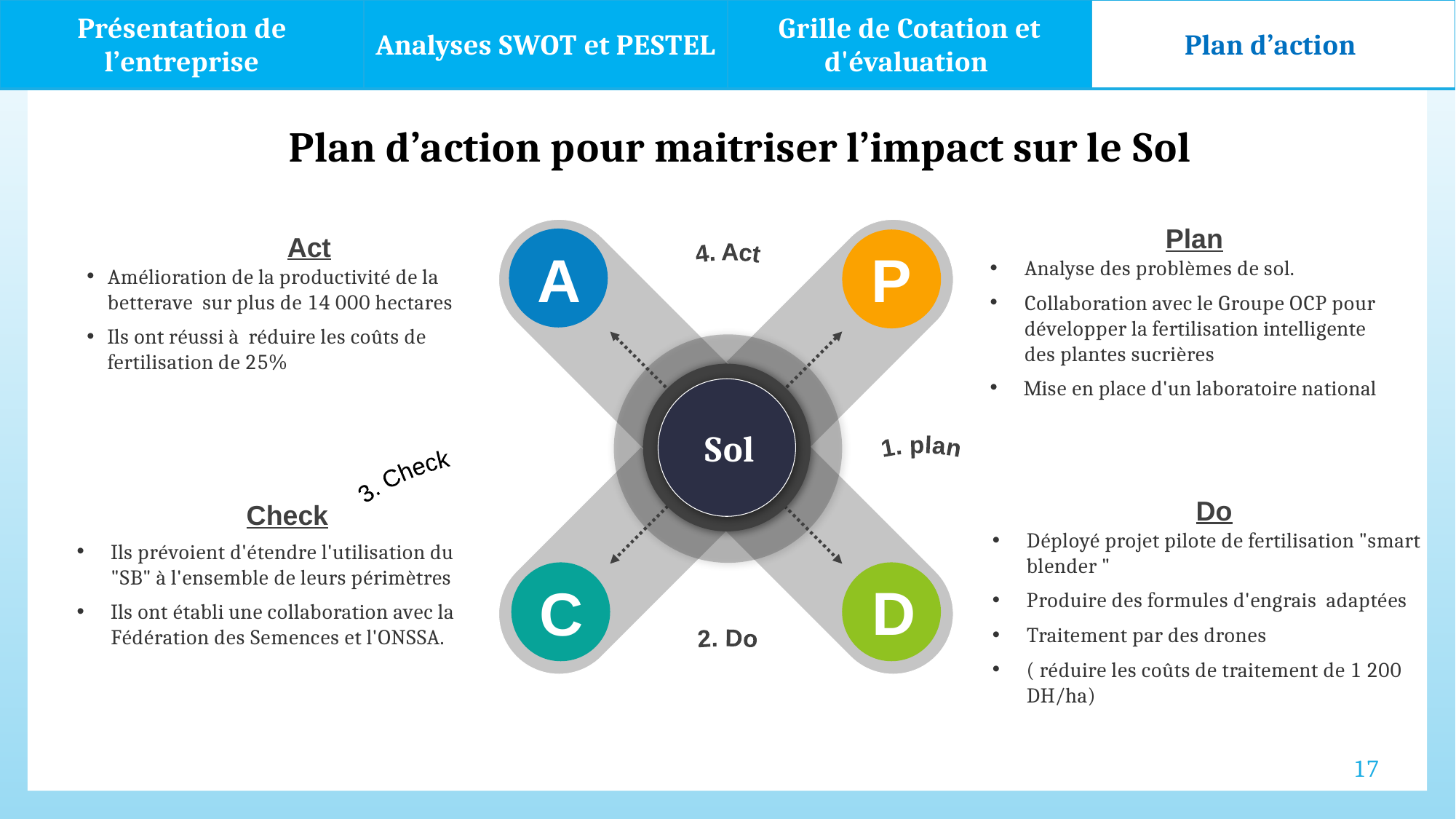

| Présentation de l’entreprise | Analyses SWOT et PESTEL | Grille de Cotation et d'évaluation | Plan d’action |
| --- | --- | --- | --- |
Plan d’action pour maitriser l’impact sur le Sol

Plan
Analyse des problèmes de sol.
Collaboration avec le Groupe OCP pour développer la fertilisation intelligente des plantes sucrières
Mise en place d'un laboratoire national
Act
Amélioration de la productivité de la betterave  sur plus de 14 000 hectares
Ils ont réussi à  réduire les coûts de fertilisation de 25%

A
P
4. Act

Sol
1. plan
3. Check
Do
Déployé projet pilote de fertilisation "smart blender "
Produire des formules d'engrais  adaptées
Traitement par des drones
( réduire les coûts de traitement de 1 200 DH/ha)
Check

Ils prévoient d'étendre l'utilisation du "SB" à l'ensemble de leurs périmètres
Ils ont établi une collaboration avec la Fédération des Semences et l'ONSSA.

D
C
2. Do
17